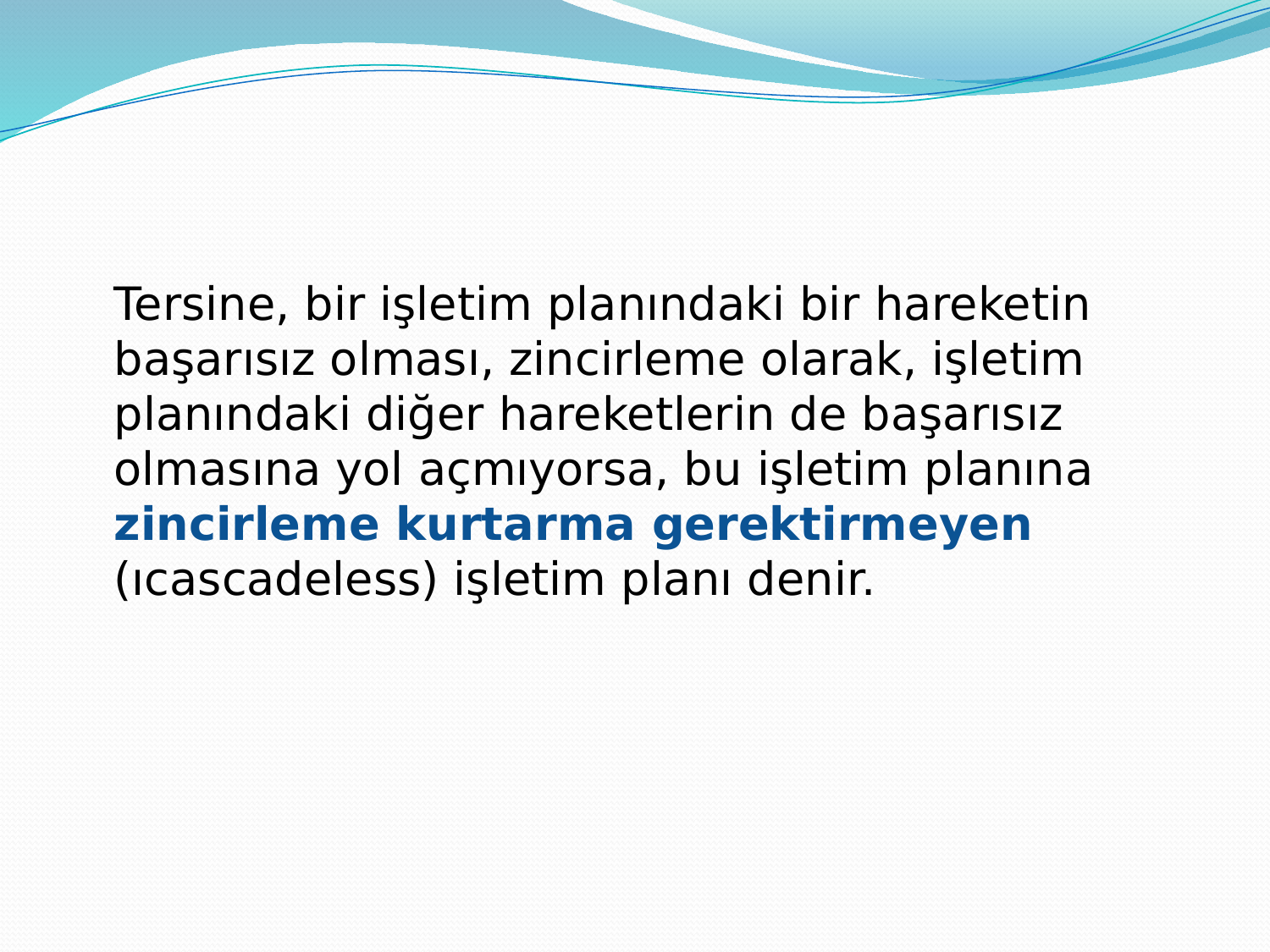

#
	Tersine, bir işletim planındaki bir hareketin başarısız olması, zincirleme olarak, işletim planındaki diğer hareketlerin de başarısız olmasına yol açmıyorsa, bu işletim planına zincirleme kurtarma gerektirmeyen (ıcascadeless) işletim planı denir.